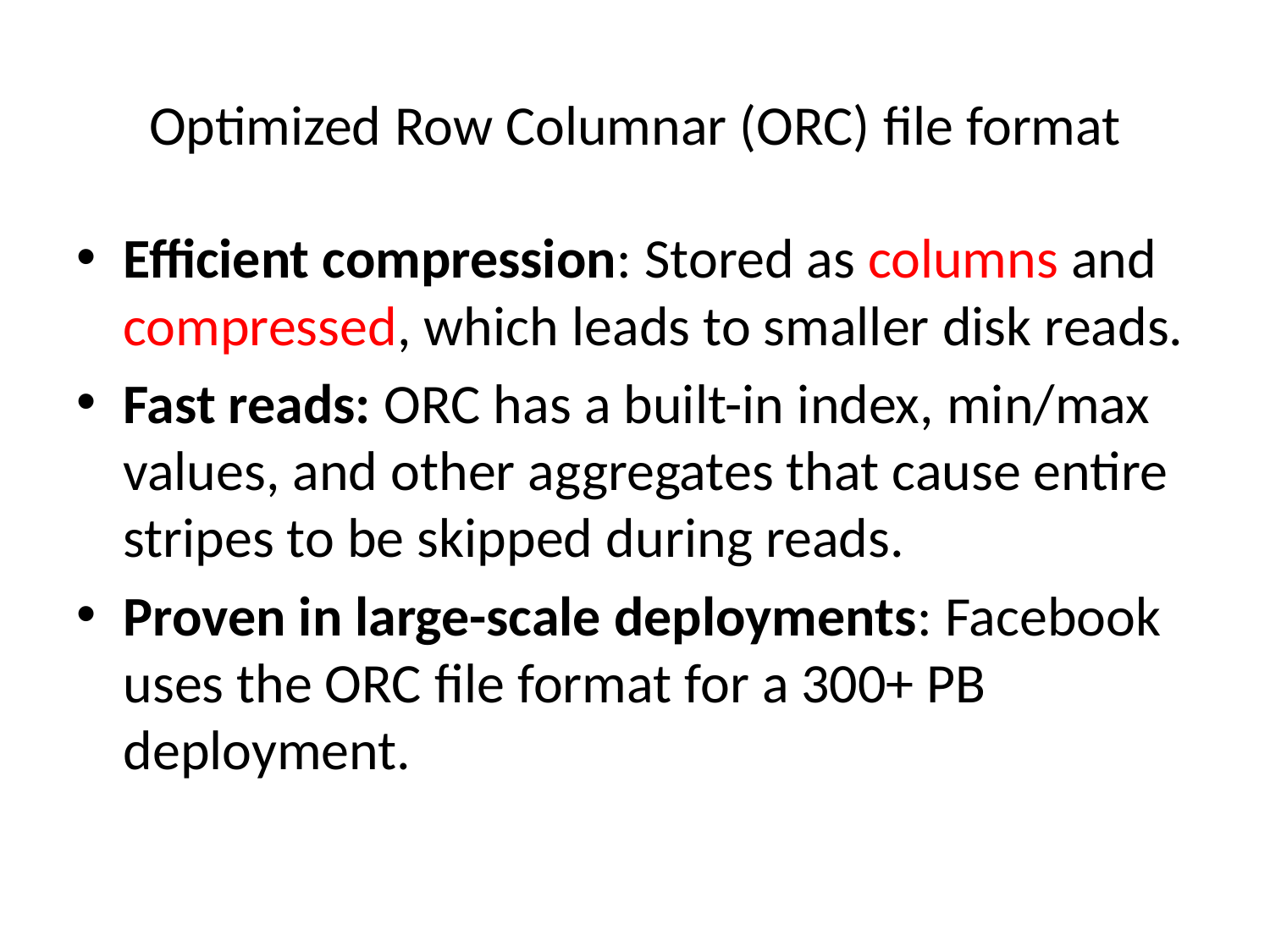

# Optimized Row Columnar (ORC) file format
Efficient compression: Stored as columns and compressed, which leads to smaller disk reads.
Fast reads: ORC has a built-in index, min/max values, and other aggregates that cause entire stripes to be skipped during reads.
Proven in large-scale deployments: Facebook uses the ORC file format for a 300+ PB deployment.